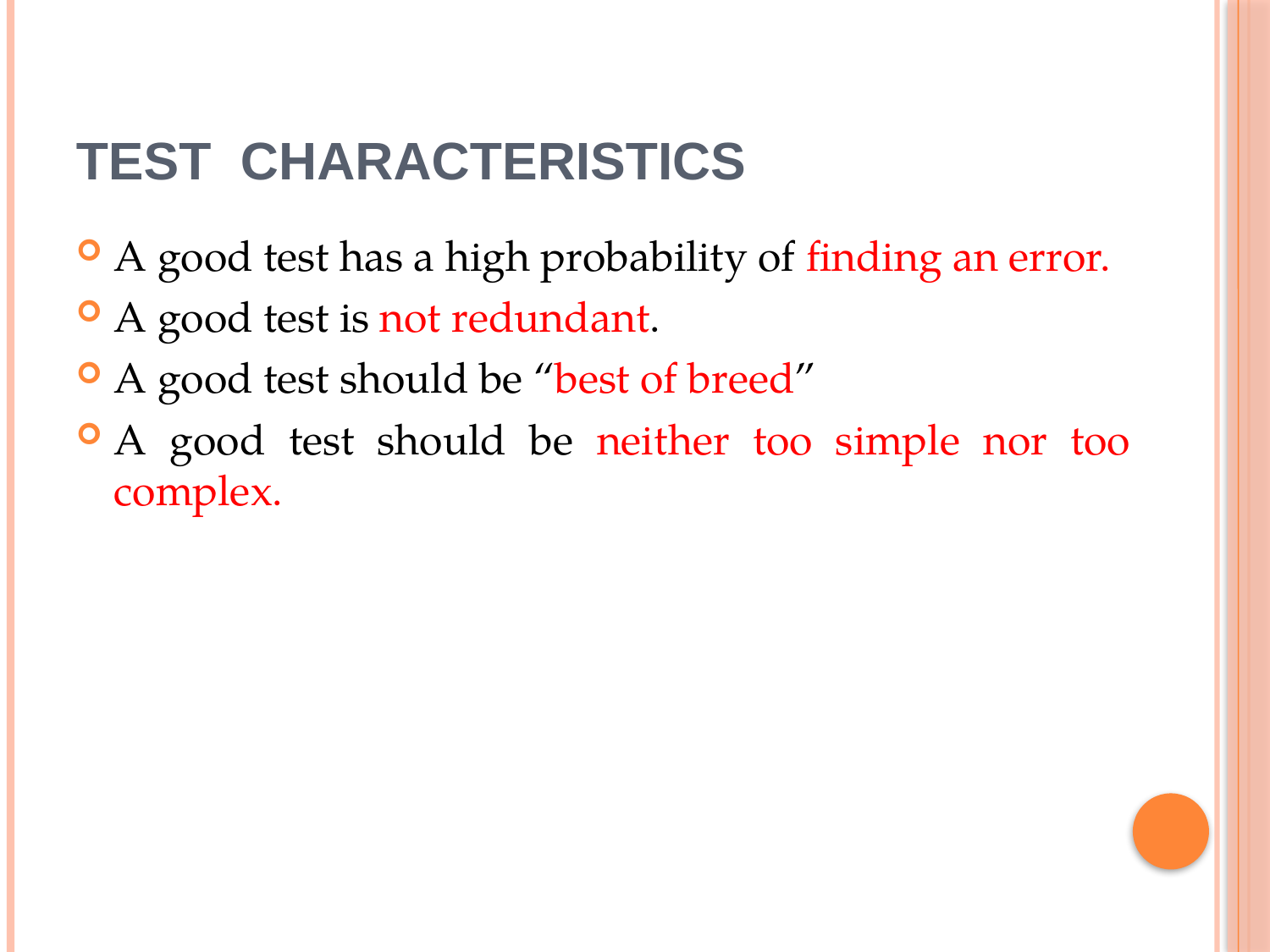

# TEST  CHARACTERISTICS
A good test has a high probability of finding an error.
A good test is not redundant.
A good test should be “best of breed”
A good test should be neither too simple nor too complex.